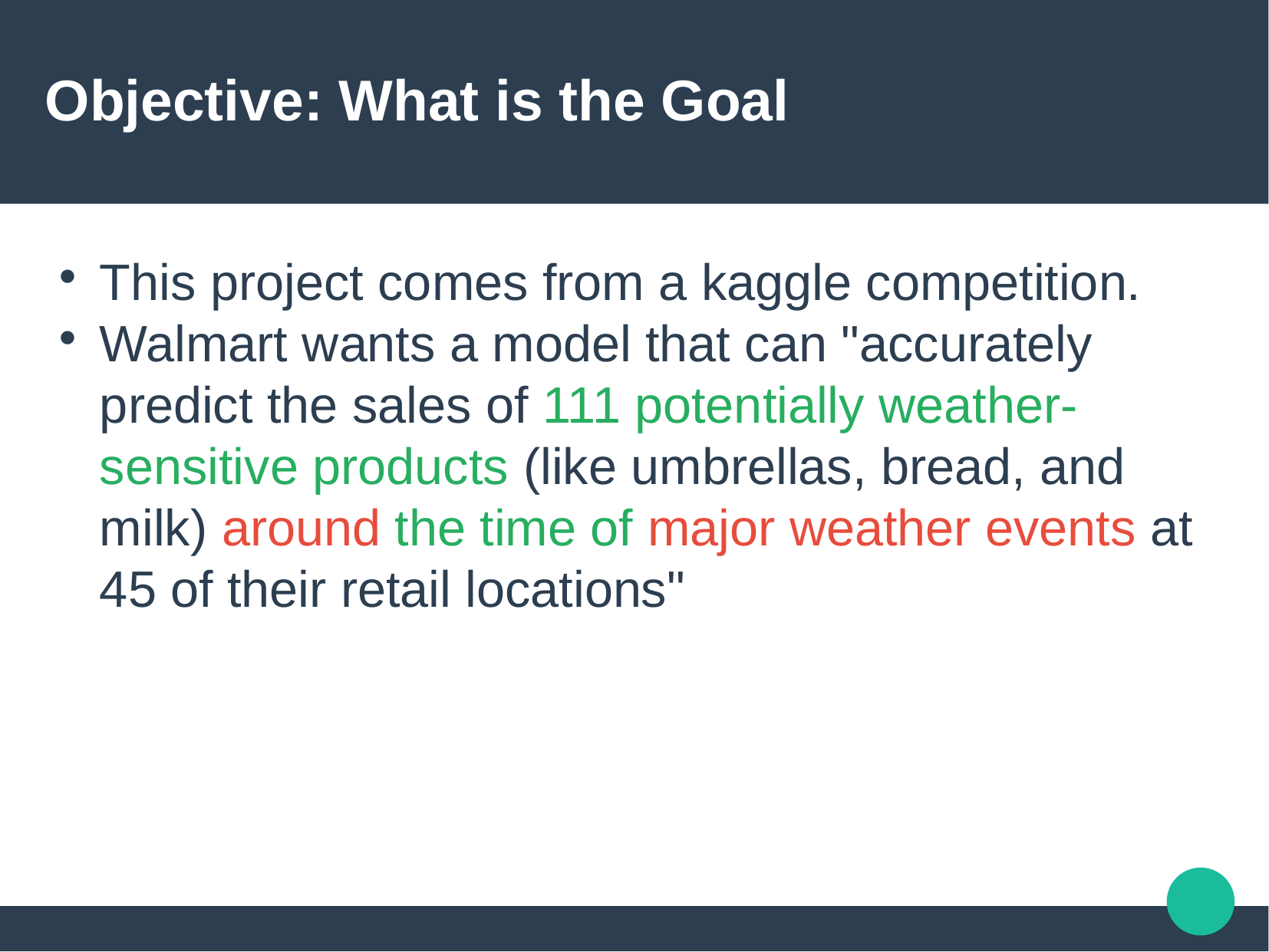

Objective: What is the Goal
This project comes from a kaggle competition.
Walmart wants a model that can "accurately predict the sales of 111 potentially weather-sensitive products (like umbrellas, bread, and milk) around the time of major weather events at 45 of their retail locations"